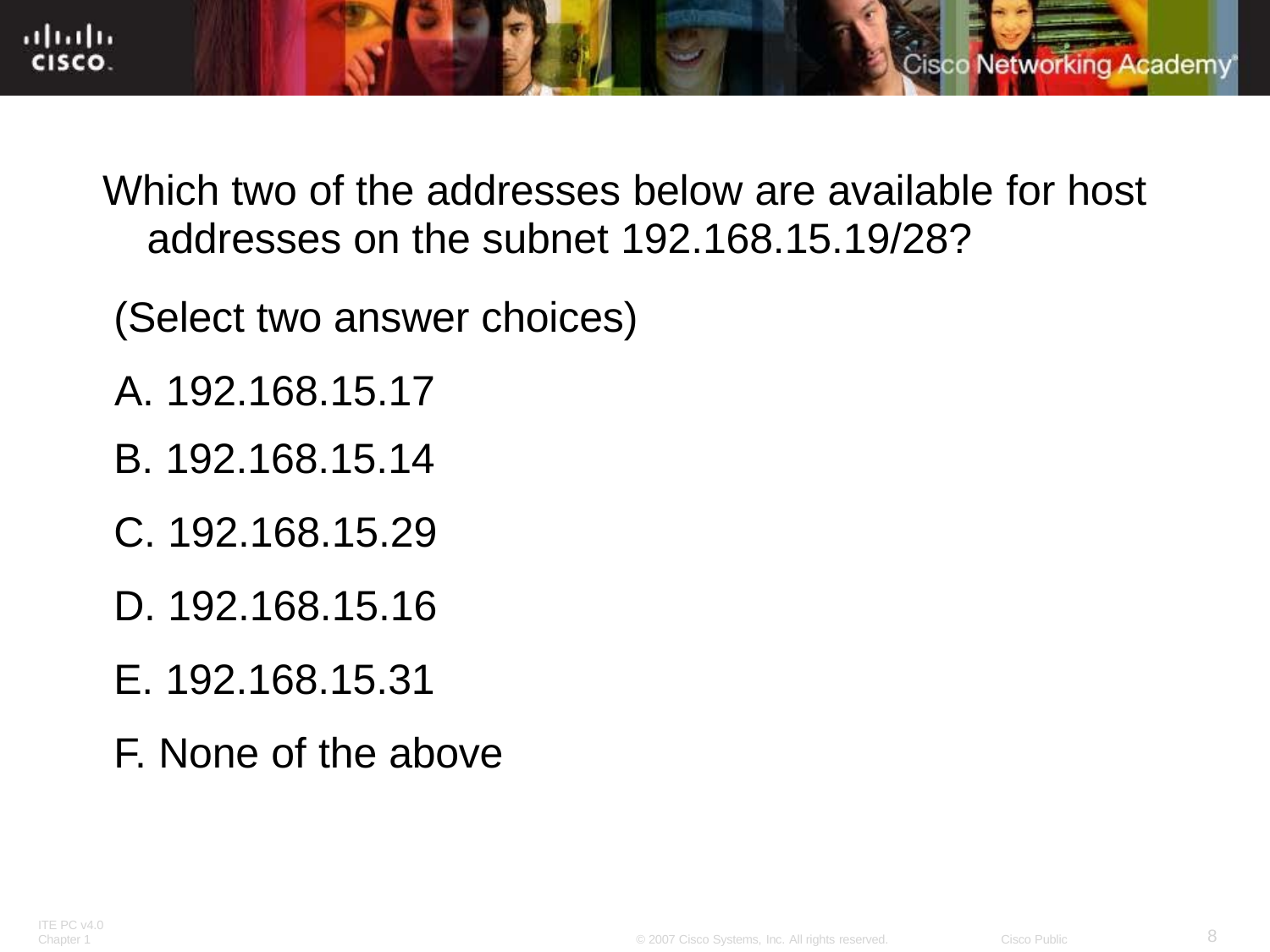

Which two of the addresses below are available for host  addresses on the subnet 192.168.15.19/28?
(Select two answer choices)  A. 192.168.15.17
B. 192.168.15.14
C. 192.168.15.29
D. 192.168.15.16
E. 192.168.15.31
F. None of the above

ITE PC v4.0
Chapter 1
8
© 2007 Cisco Systems, Inc. All rights reserved.
Cisco Public